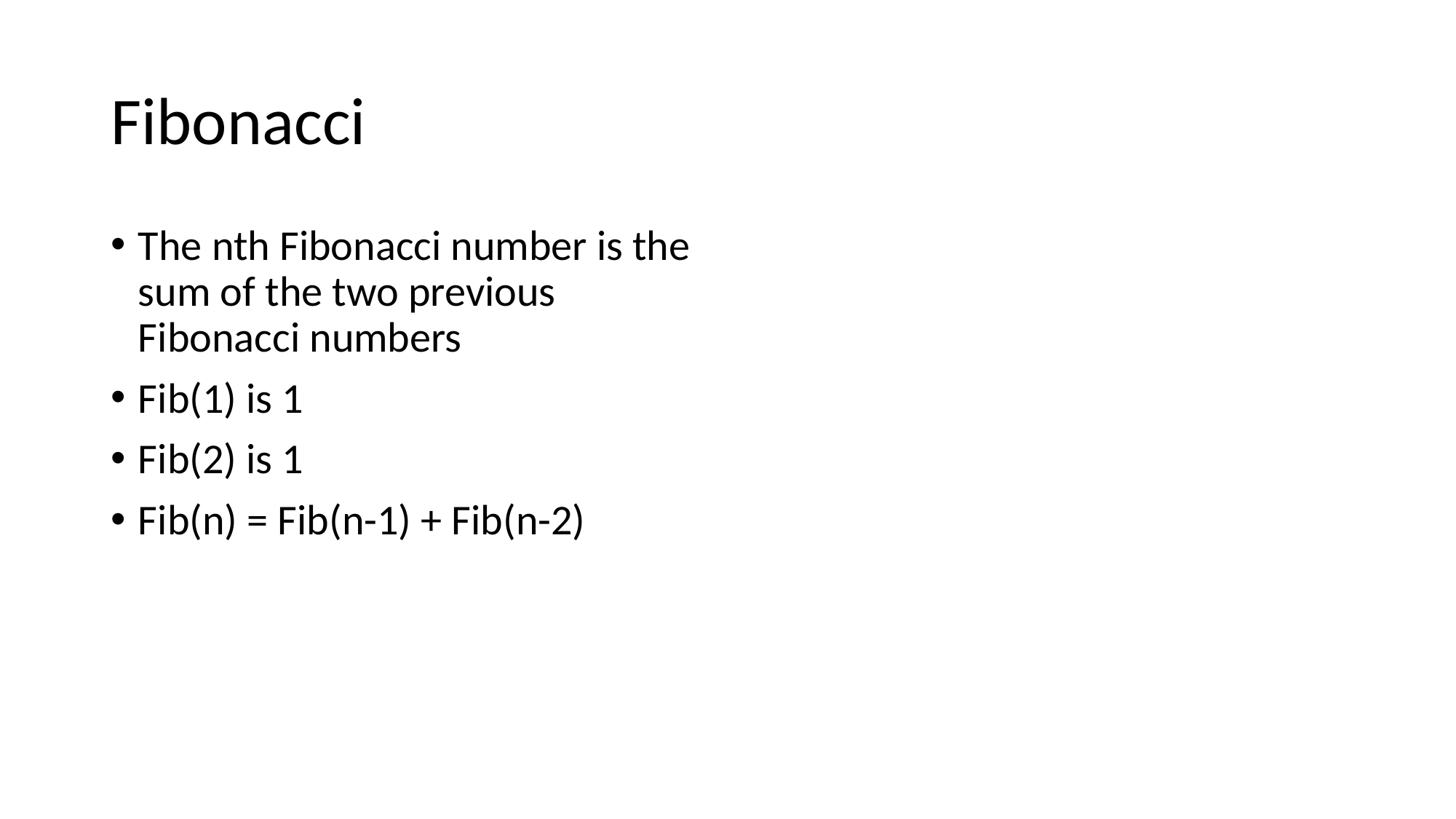

# Fibonacci
The nth Fibonacci number is the sum of the two previous Fibonacci numbers
Fib(1) is 1
Fib(2) is 1
Fib(n) = Fib(n-1) + Fib(n-2)